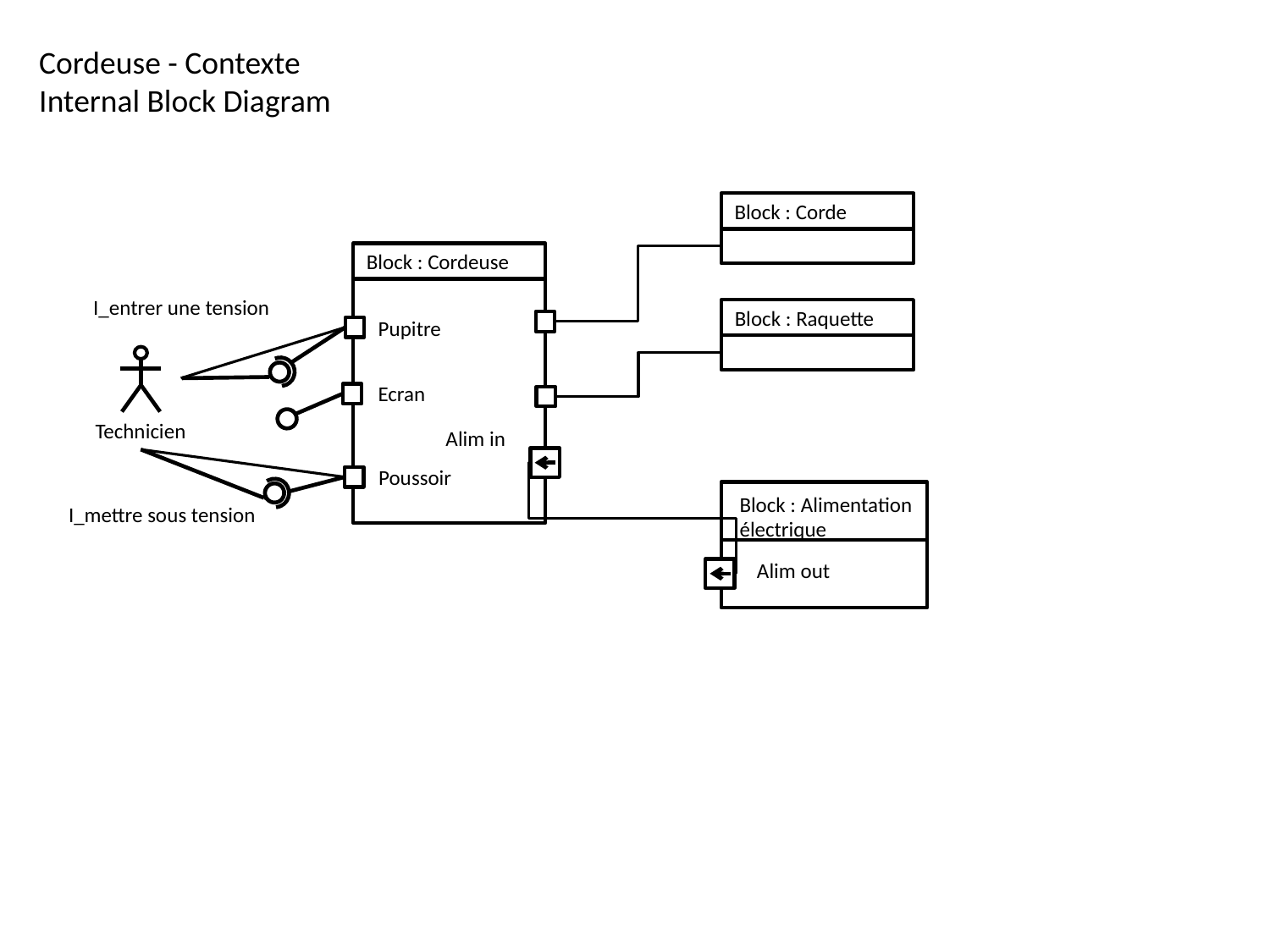

Cordeuse - Contexte
Internal Block Diagram
Block : Corde

Block : Cordeuse

I_entrer une tension
Block : Raquette

Pupitre

Technicien

Ecran

Alim in

Poussoir

Block : Alimentation
électrique

I_mettre sous tension
Alim out